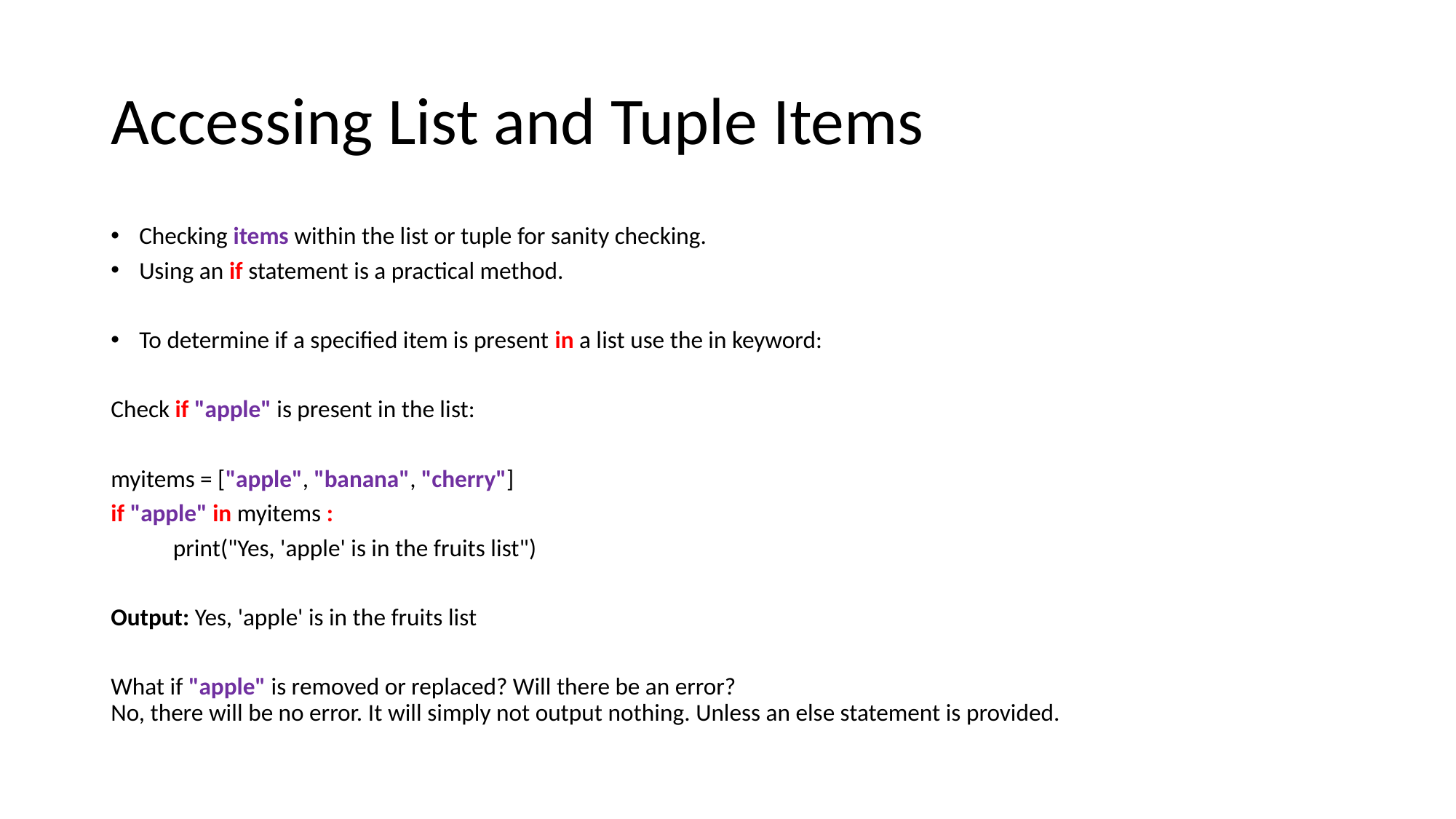

# Accessing List and Tuple Items
Checking items within the list or tuple for sanity checking.
Using an if statement is a practical method.

To determine if a specified item is present in a list use the in keyword:

Check if "apple" is present in the list:

myitems = ["apple", "banana", "cherry"]
if "apple" in myitems :
	print("Yes, 'apple' is in the fruits list")

Output: Yes, 'apple' is in the fruits list

What if "apple" is removed or replaced? Will there be an error?
No, there will be no error. It will simply not output nothing. Unless an else statement is provided.